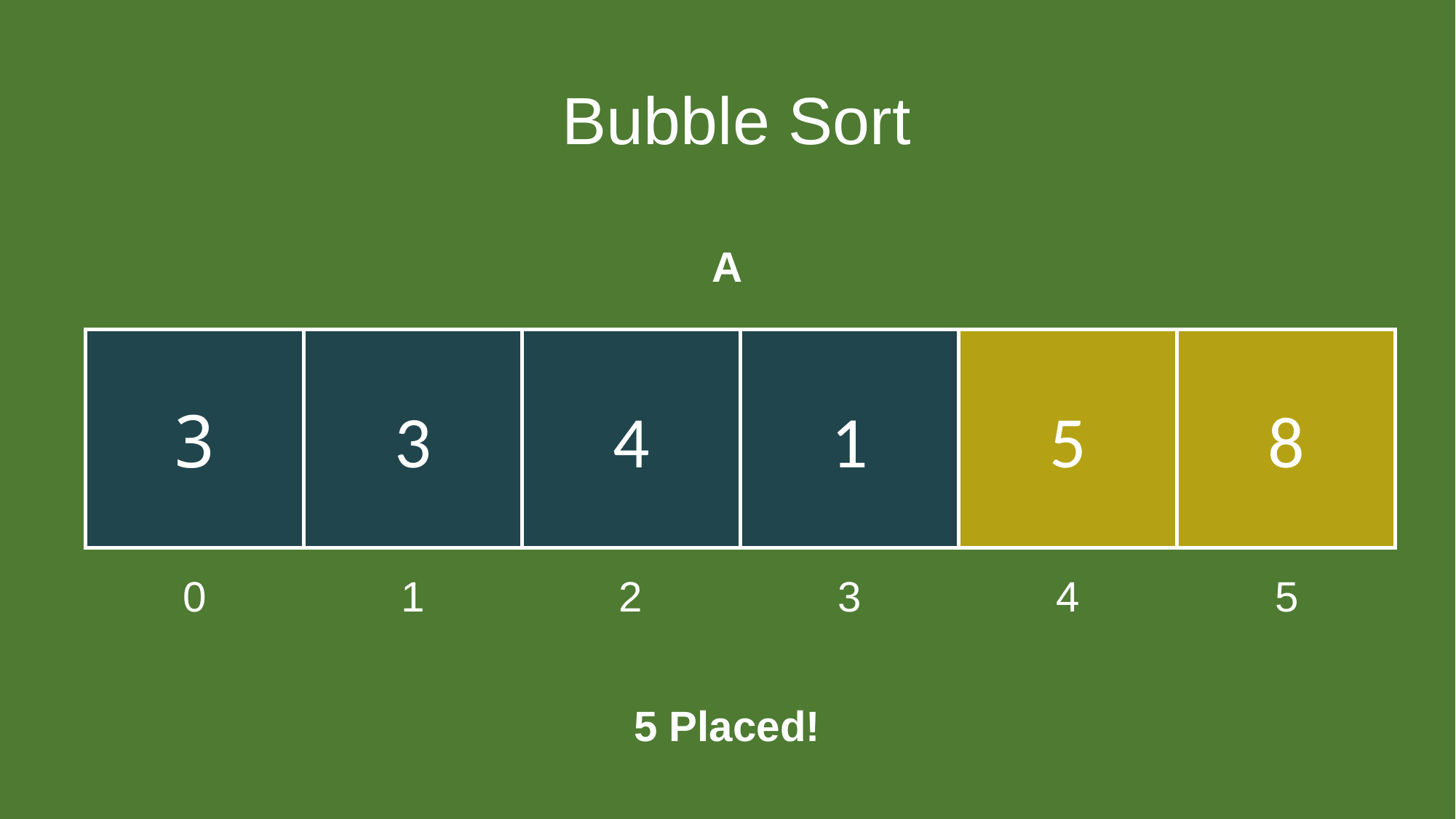

# Bubble Sort
A
3
3
4
1
5
8
0
1
2
3
4
5
5 Placed!